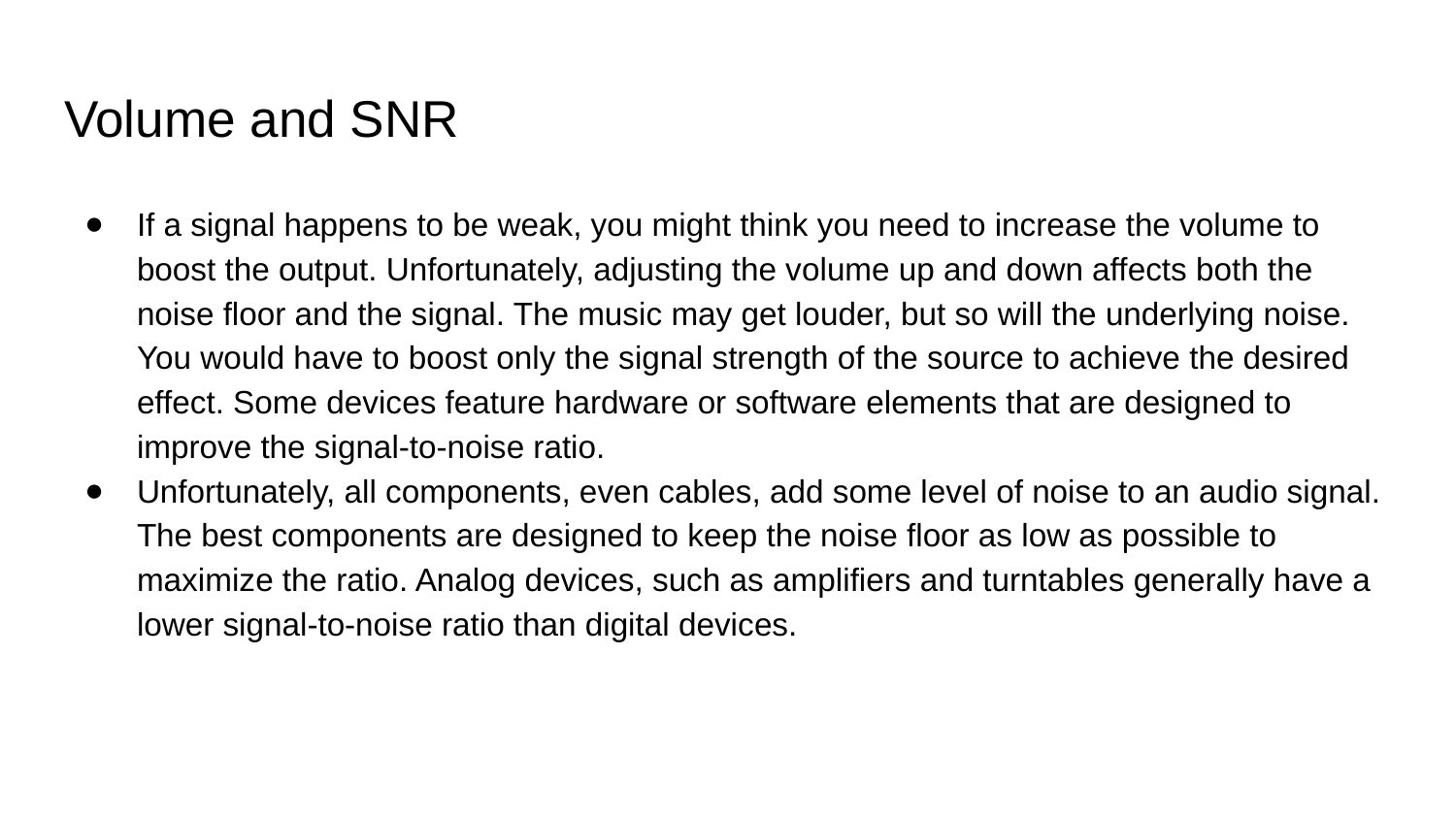

# Volume and SNR
If a signal happens to be weak, you might think you need to increase the volume to boost the output. Unfortunately, adjusting the volume up and down affects both the noise floor and the signal. The music may get louder, but so will the underlying noise. You would have to boost only the signal strength of the source to achieve the desired effect. Some devices feature hardware or software elements that are designed to improve the signal-to-noise ratio.
Unfortunately, all components, even cables, add some level of noise to an audio signal. The best components are designed to keep the noise floor as low as possible to maximize the ratio. Analog devices, such as amplifiers and turntables generally have a lower signal-to-noise ratio than digital devices.